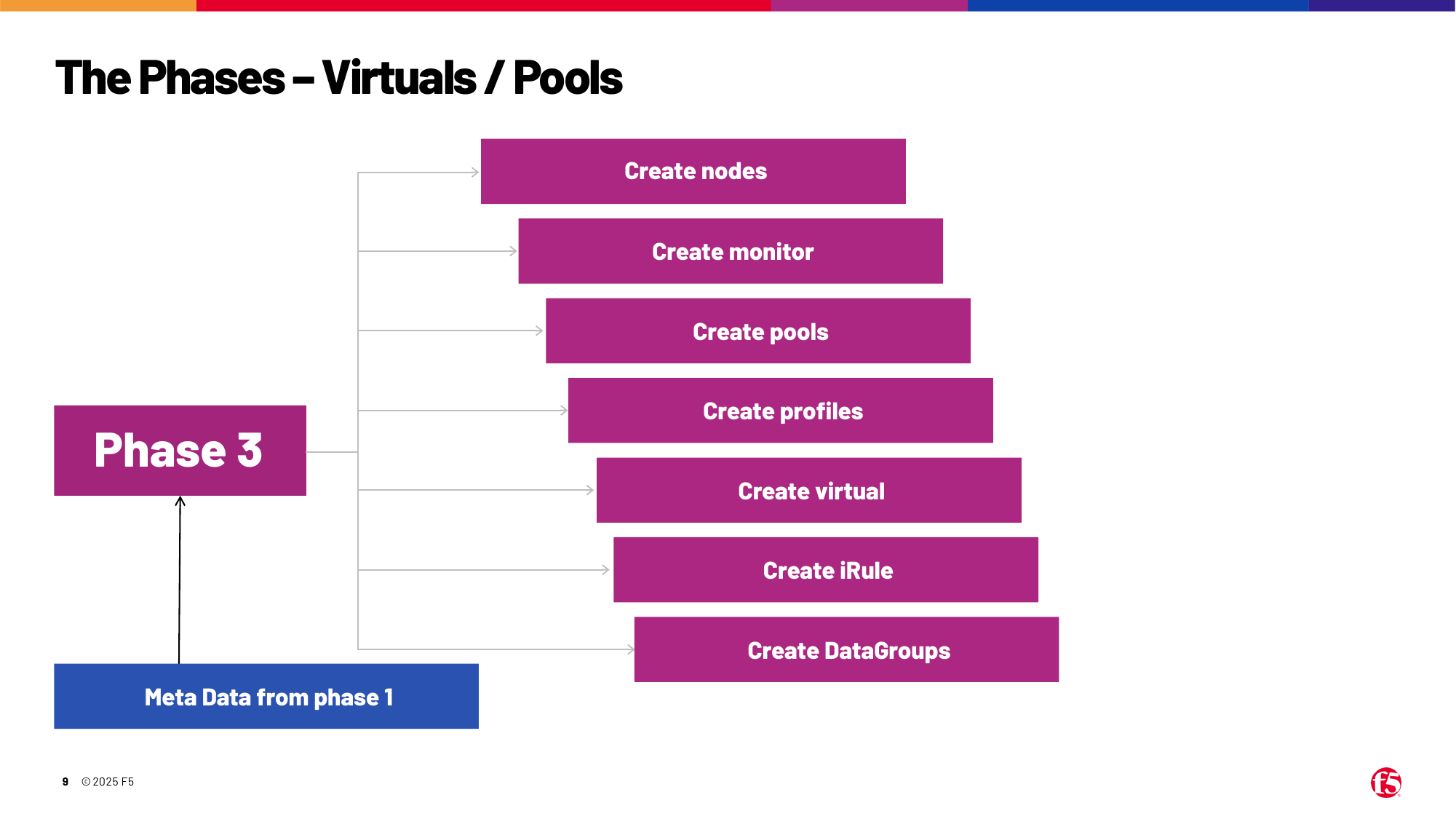

# The Phases – Virtuals / Pools

Create nodes
Launch BIG-IP AMI as EC2

Create monitor

Create pools

Create profiles

Phase 3

Create virtual

Create iRule

Create DataGroups

Meta Data from phase 1